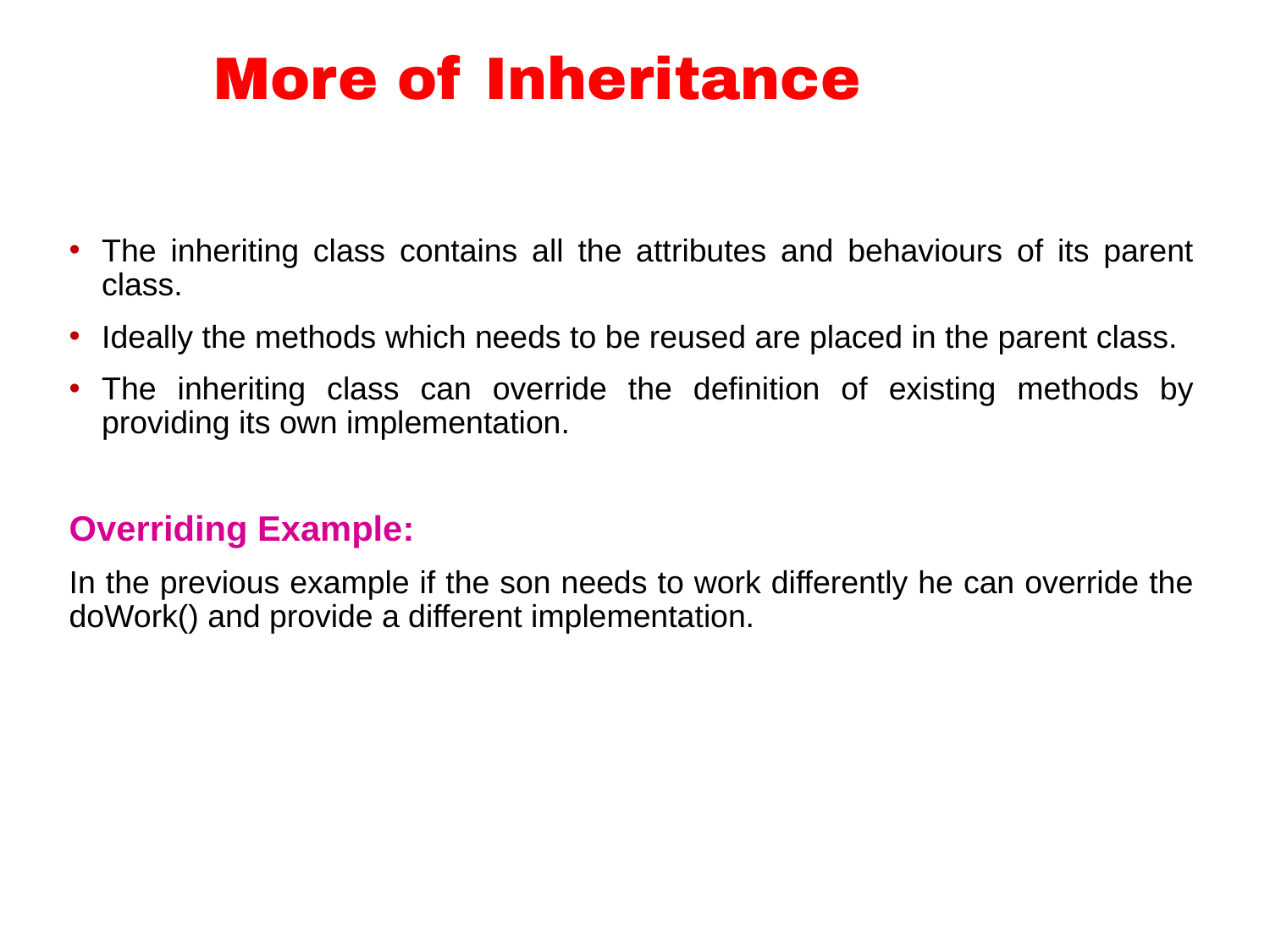

# More of Inheritance
The inheriting class contains all the attributes and behaviours of its parent class.
Ideally the methods which needs to be reused are placed in the parent class.
The inheriting class can override the definition of existing methods by providing its own implementation.

Overriding Example:
In the previous example if the son needs to work differently he can override the doWork() and provide a different implementation.